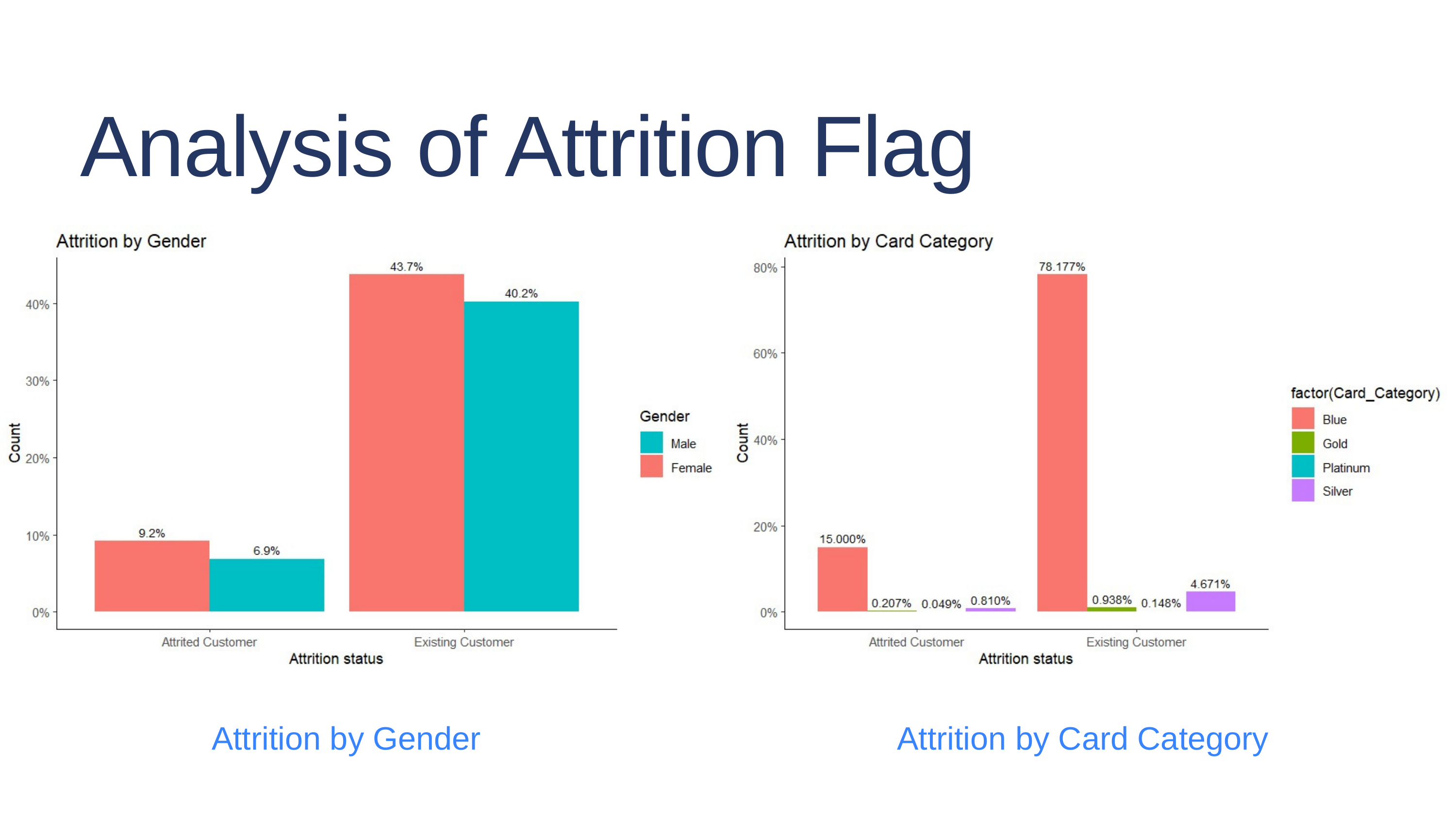

Analysis of Attrition Flag

Attrition by Gender
Attrition by Card Category